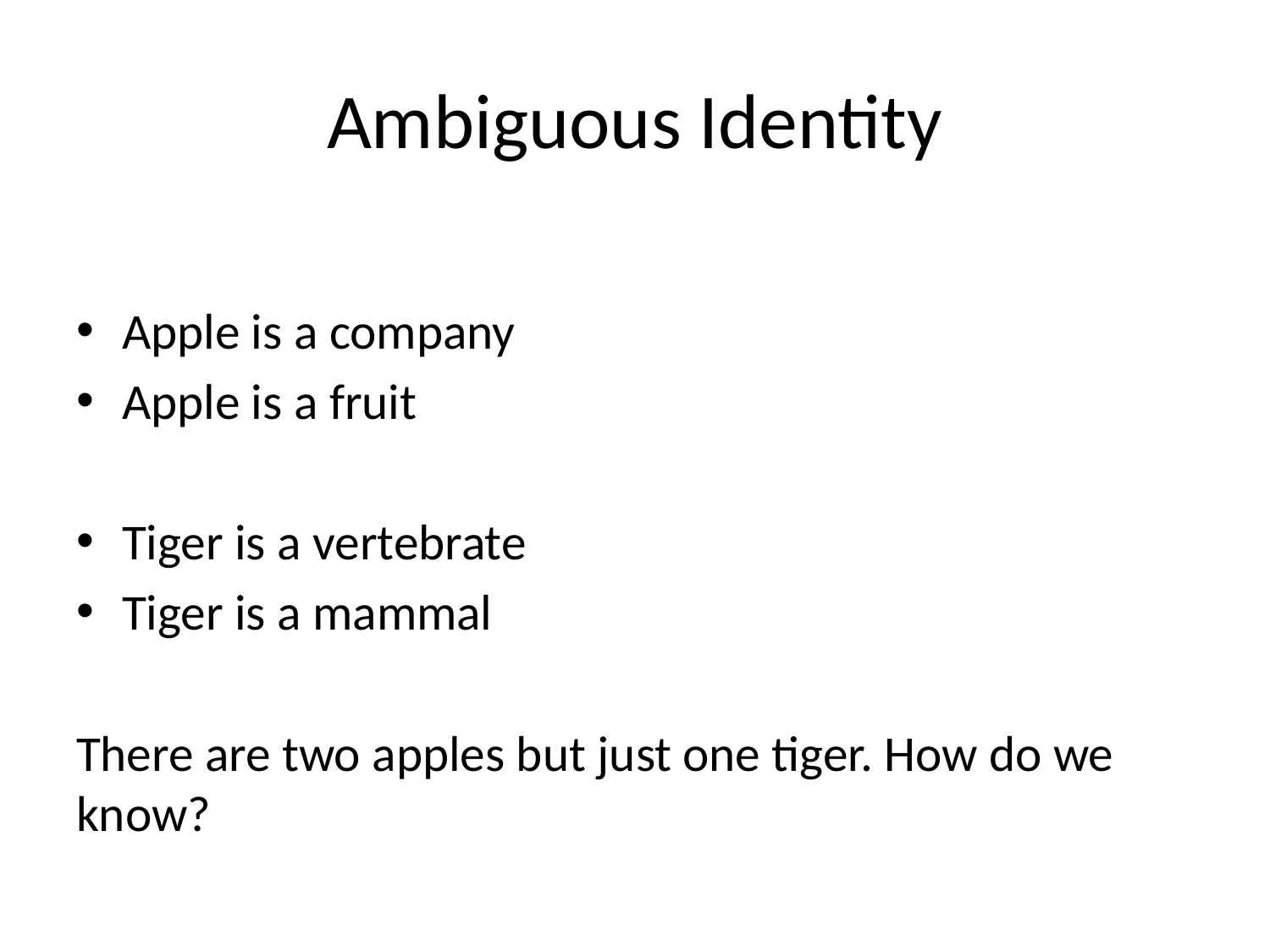

# Ambiguous Identity

Apple is a company
Apple is a fruit

Tiger is a vertebrate
Tiger is a mammal

There are two apples but just one tiger. How do we know?